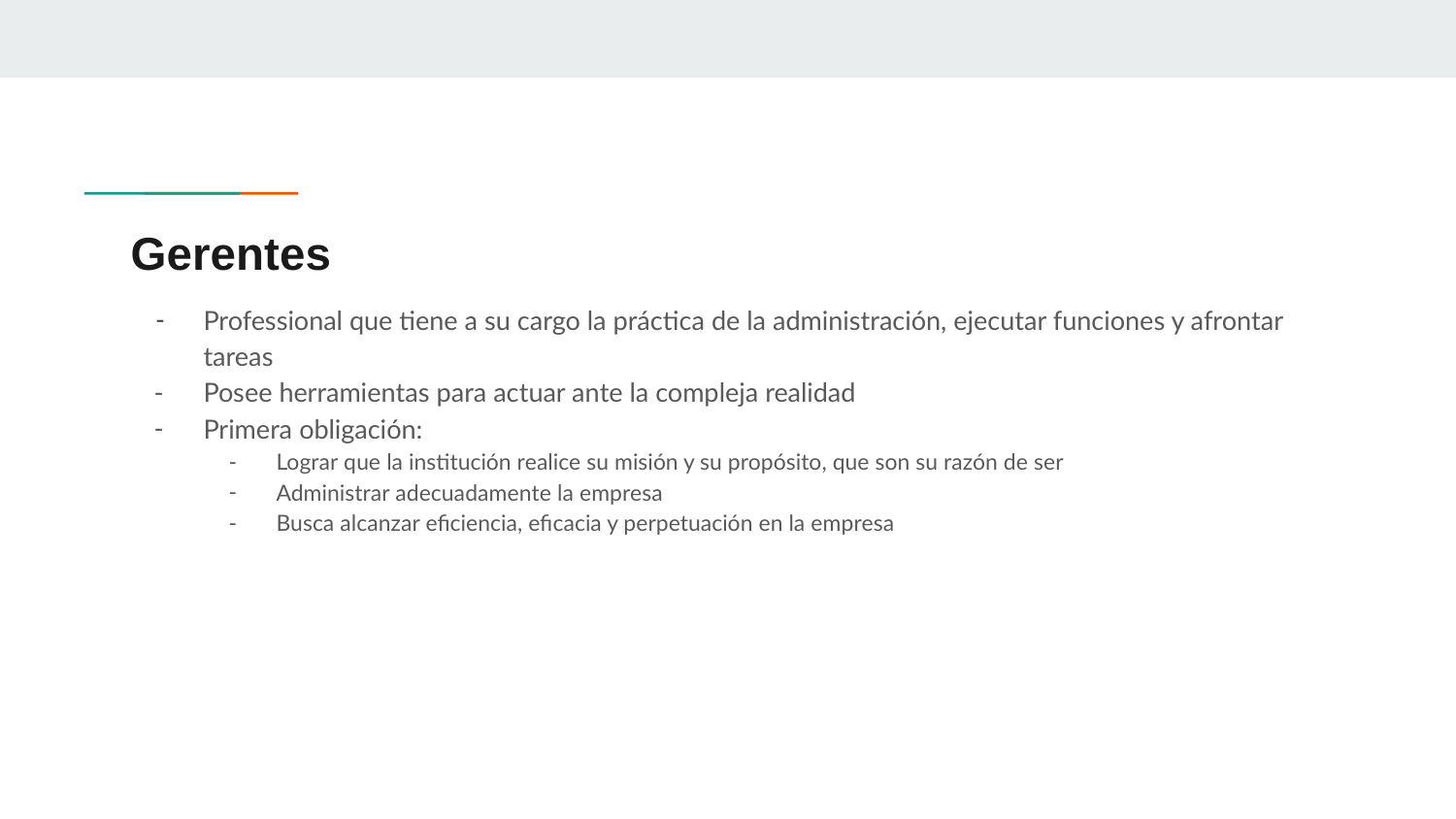

# Gerentes
Professional que tiene a su cargo la práctica de la administración, ejecutar funciones y afrontar tareas
Posee herramientas para actuar ante la compleja realidad
Primera obligación:
Lograr que la institución realice su misión y su propósito, que son su razón de ser
Administrar adecuadamente la empresa
Busca alcanzar eficiencia, eficacia y perpetuación en la empresa